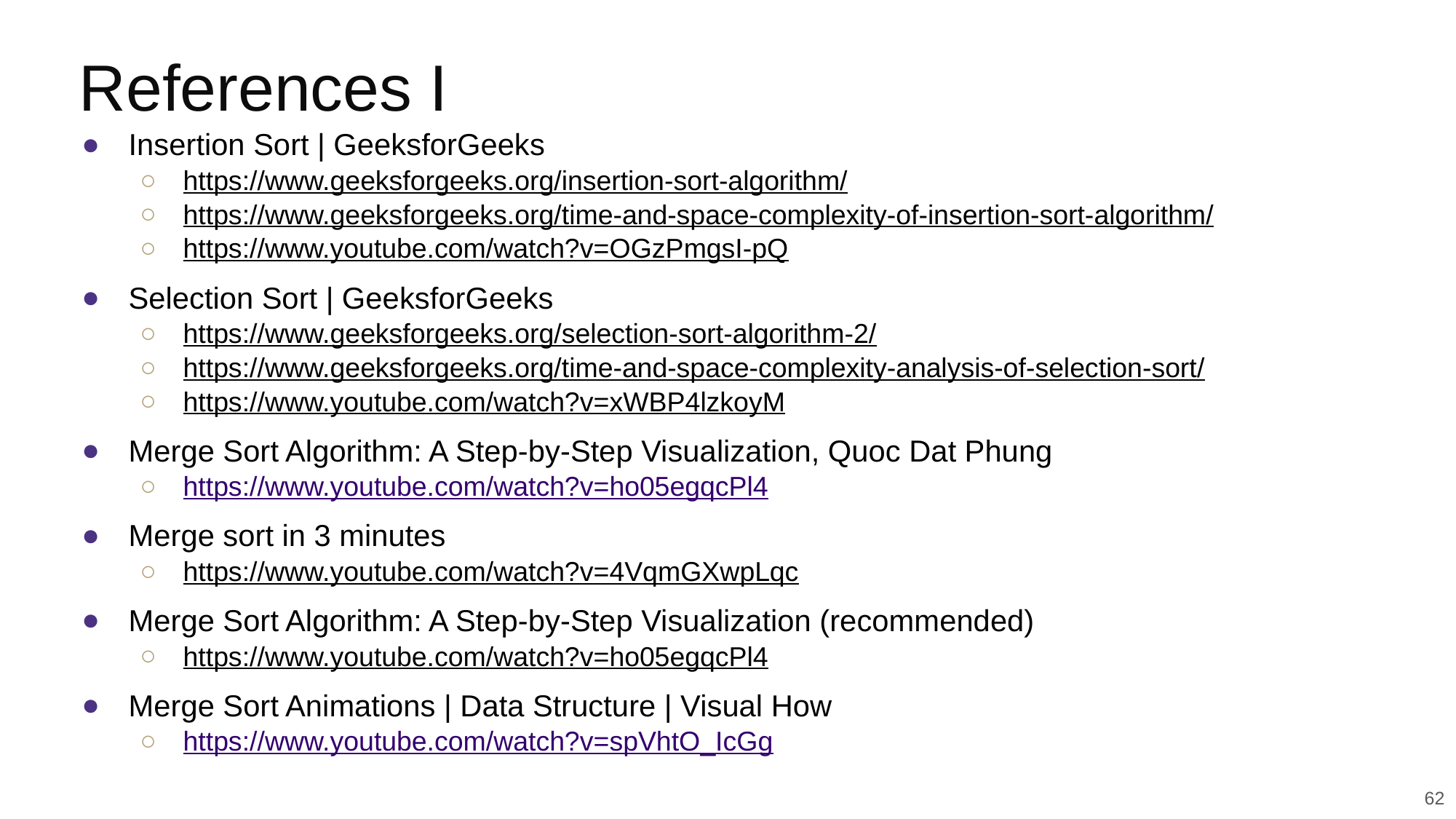

# References I
Insertion Sort | GeeksforGeeks
https://www.geeksforgeeks.org/insertion-sort-algorithm/
https://www.geeksforgeeks.org/time-and-space-complexity-of-insertion-sort-algorithm/
https://www.youtube.com/watch?v=OGzPmgsI-pQ
Selection Sort | GeeksforGeeks
https://www.geeksforgeeks.org/selection-sort-algorithm-2/
https://www.geeksforgeeks.org/time-and-space-complexity-analysis-of-selection-sort/
https://www.youtube.com/watch?v=xWBP4lzkoyM
Merge Sort Algorithm: A Step-by-Step Visualization, Quoc Dat Phung
https://www.youtube.com/watch?v=ho05egqcPl4
Merge sort in 3 minutes
https://www.youtube.com/watch?v=4VqmGXwpLqc
Merge Sort Algorithm: A Step-by-Step Visualization (recommended)
https://www.youtube.com/watch?v=ho05egqcPl4
Merge Sort Animations | Data Structure | Visual How
https://www.youtube.com/watch?v=spVhtO_IcGg